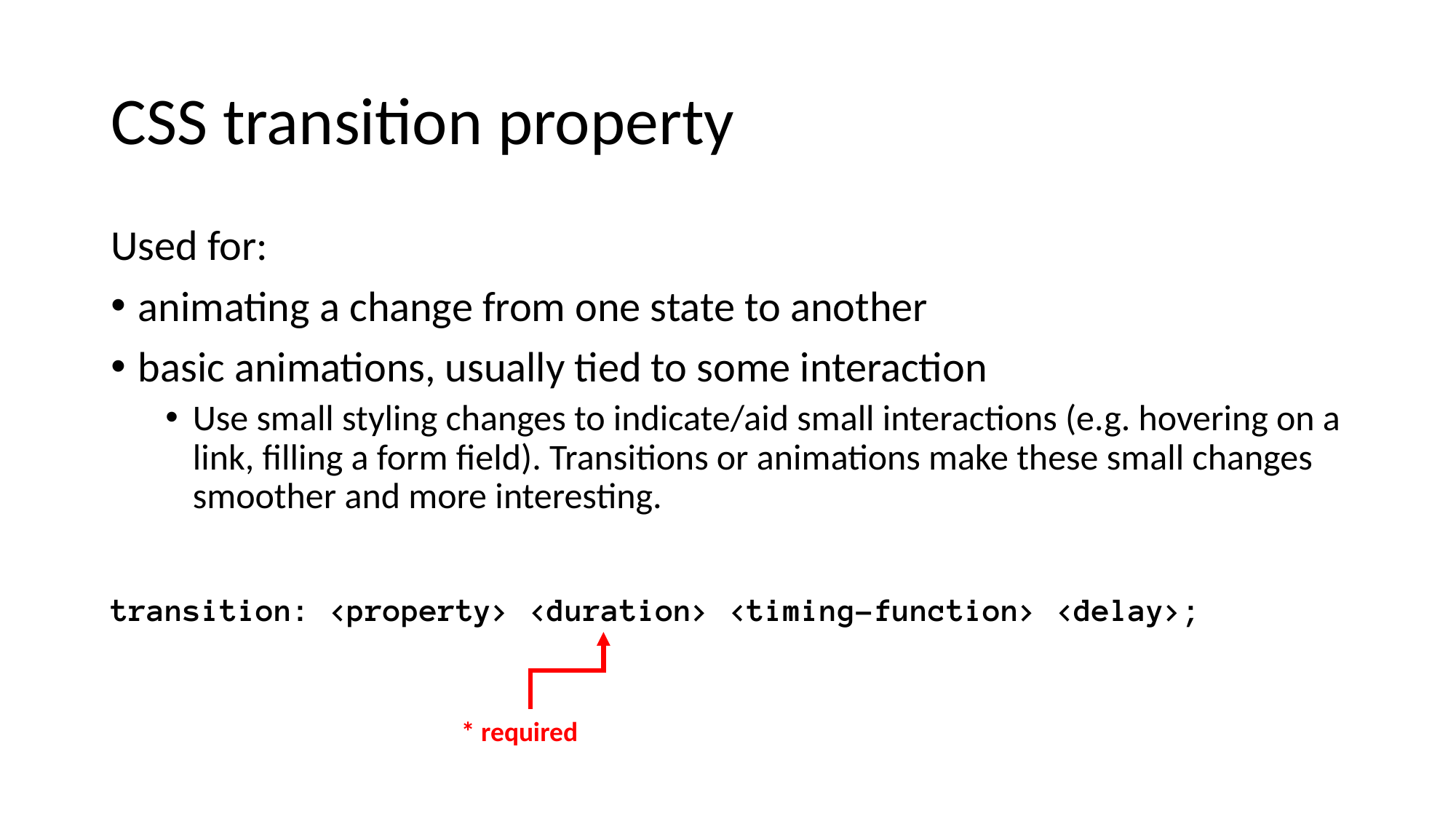

# CSS transition property
Used for:
animating a change from one state to another
basic animations, usually tied to some interaction
Use small styling changes to indicate/aid small interactions (e.g. hovering on a link, filling a form field). Transitions or animations make these small changes smoother and more interesting.

transition: <property> <duration> <timing-function> <delay>;
* required